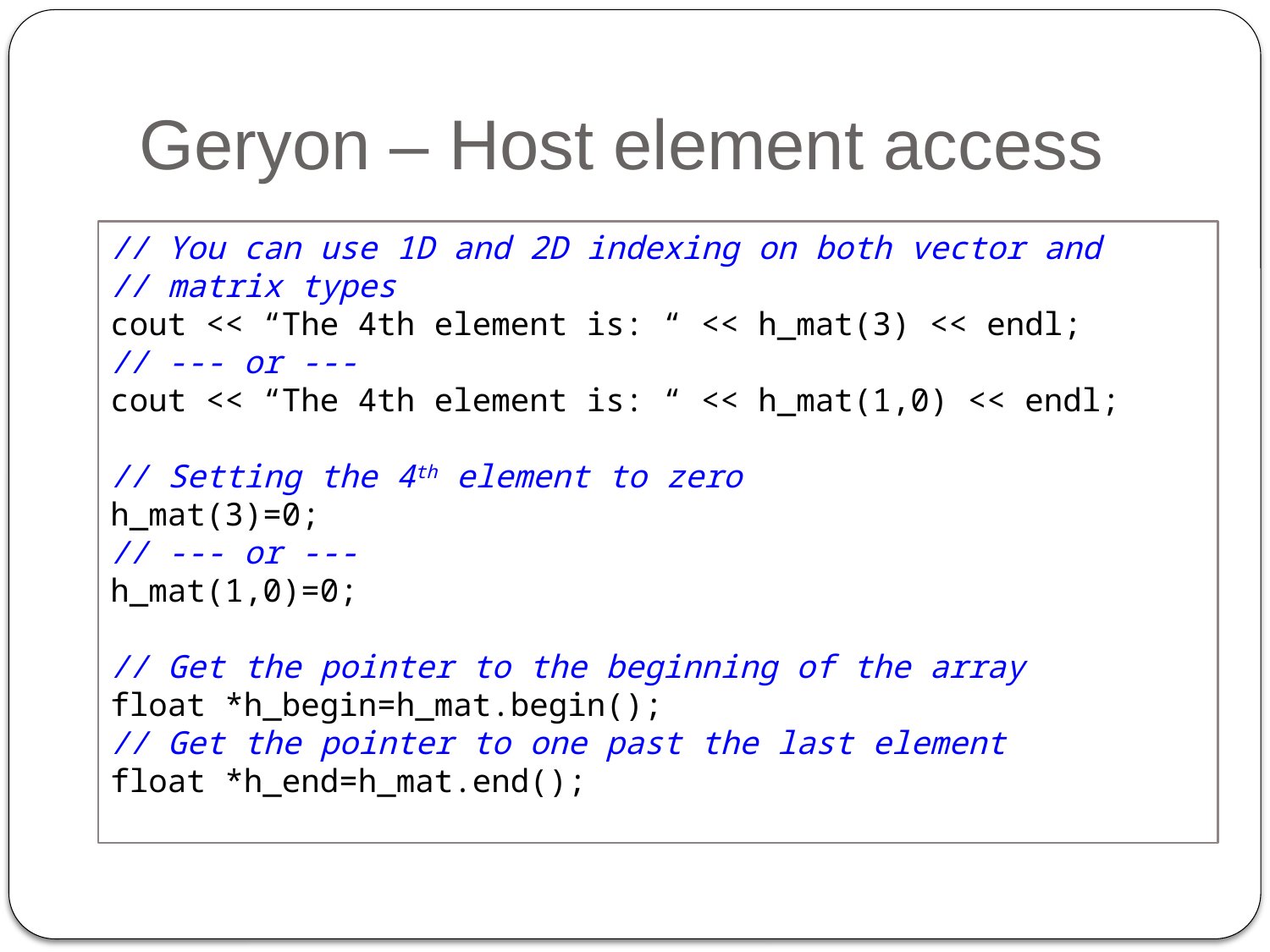

# Geryon – Host element access
// You can use 1D and 2D indexing on both vector and
// matrix types
cout << “The 4th element is: “ << h_mat(3) << endl;
// --- or ---
cout << “The 4th element is: “ << h_mat(1,0) << endl;

// Setting the 4th element to zero
h_mat(3)=0;
// --- or ---
h_mat(1,0)=0;

// Get the pointer to the beginning of the array
float *h_begin=h_mat.begin();
// Get the pointer to one past the last element
float *h_end=h_mat.end();